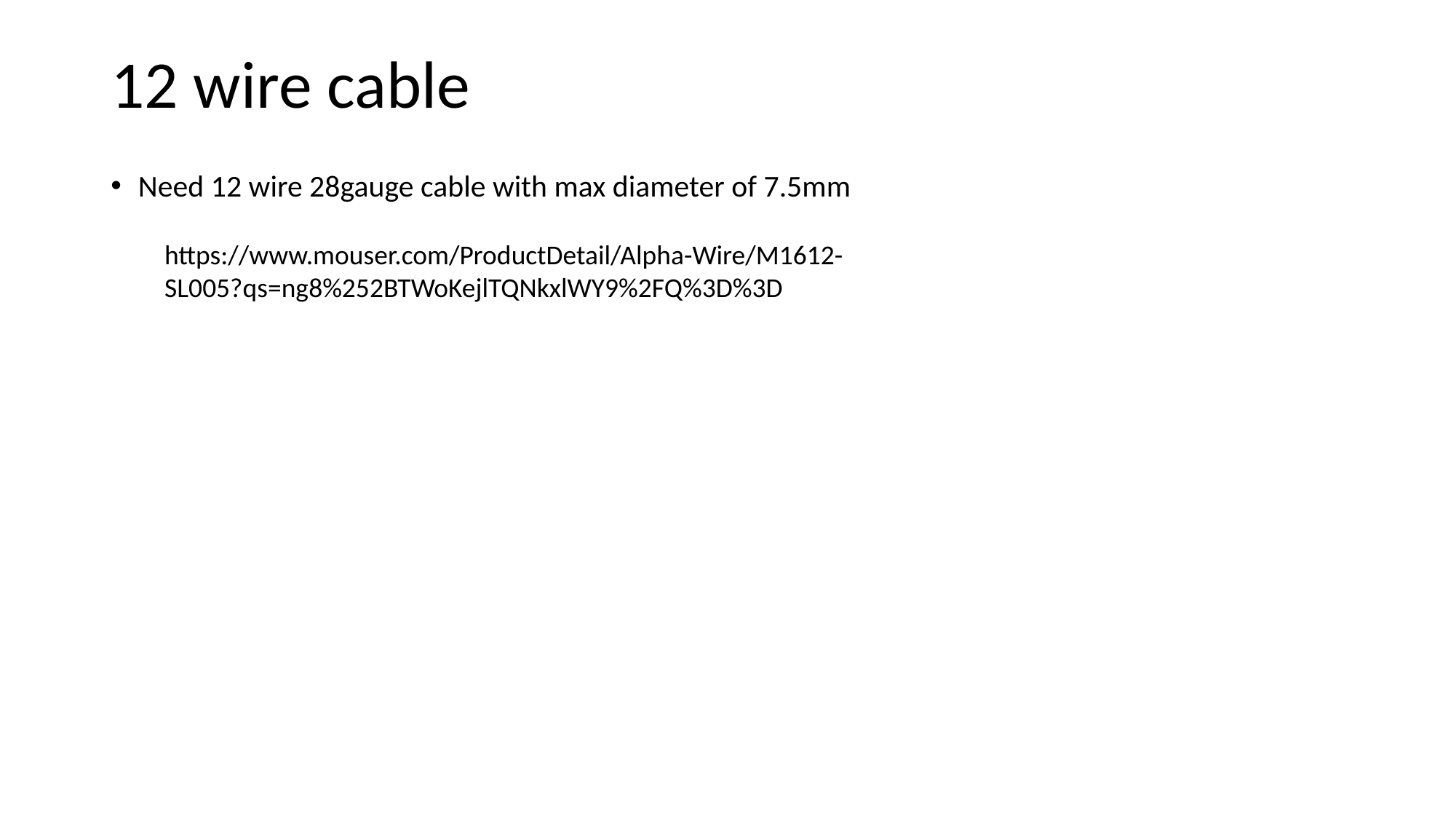

# 12 wire cable
Need 12 wire 28gauge cable with max diameter of 7.5mm
https://www.mouser.com/ProductDetail/Alpha-Wire/M1612-SL005?qs=ng8%252BTWoKejlTQNkxlWY9%2FQ%3D%3D